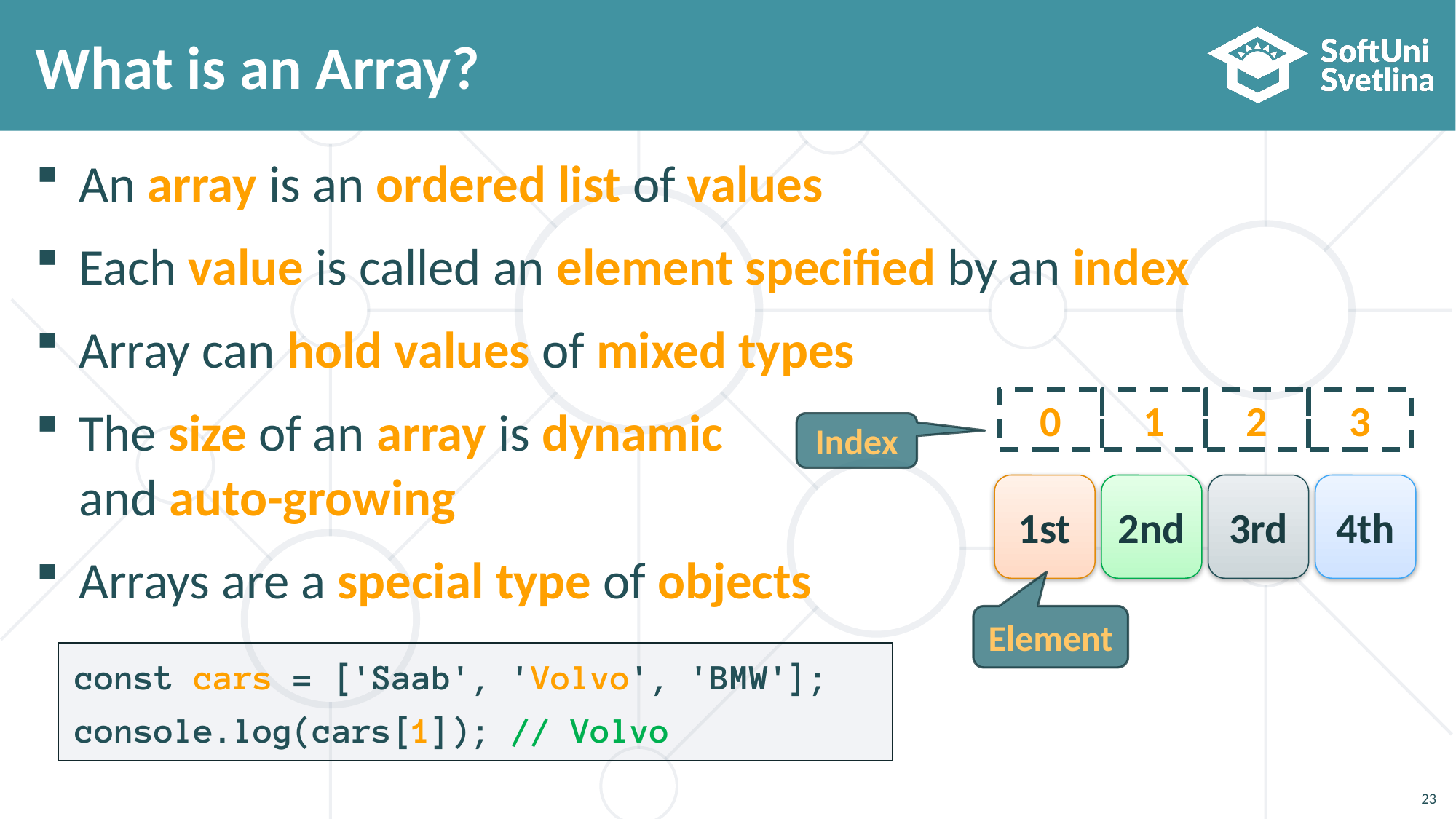

# What is an Array?
An array is an ordered list of values
Each value is called an element specified by an index
Array can hold values of mixed types
The size of an array is dynamic
and auto-growing
Arrays are a special type of objects
0
1
2
3
Index
1st
2nd
3rd
4th
Element
const cars = ['Saab', 'Volvo', 'BMW'];
console.log(cars[1]); // Volvo
23